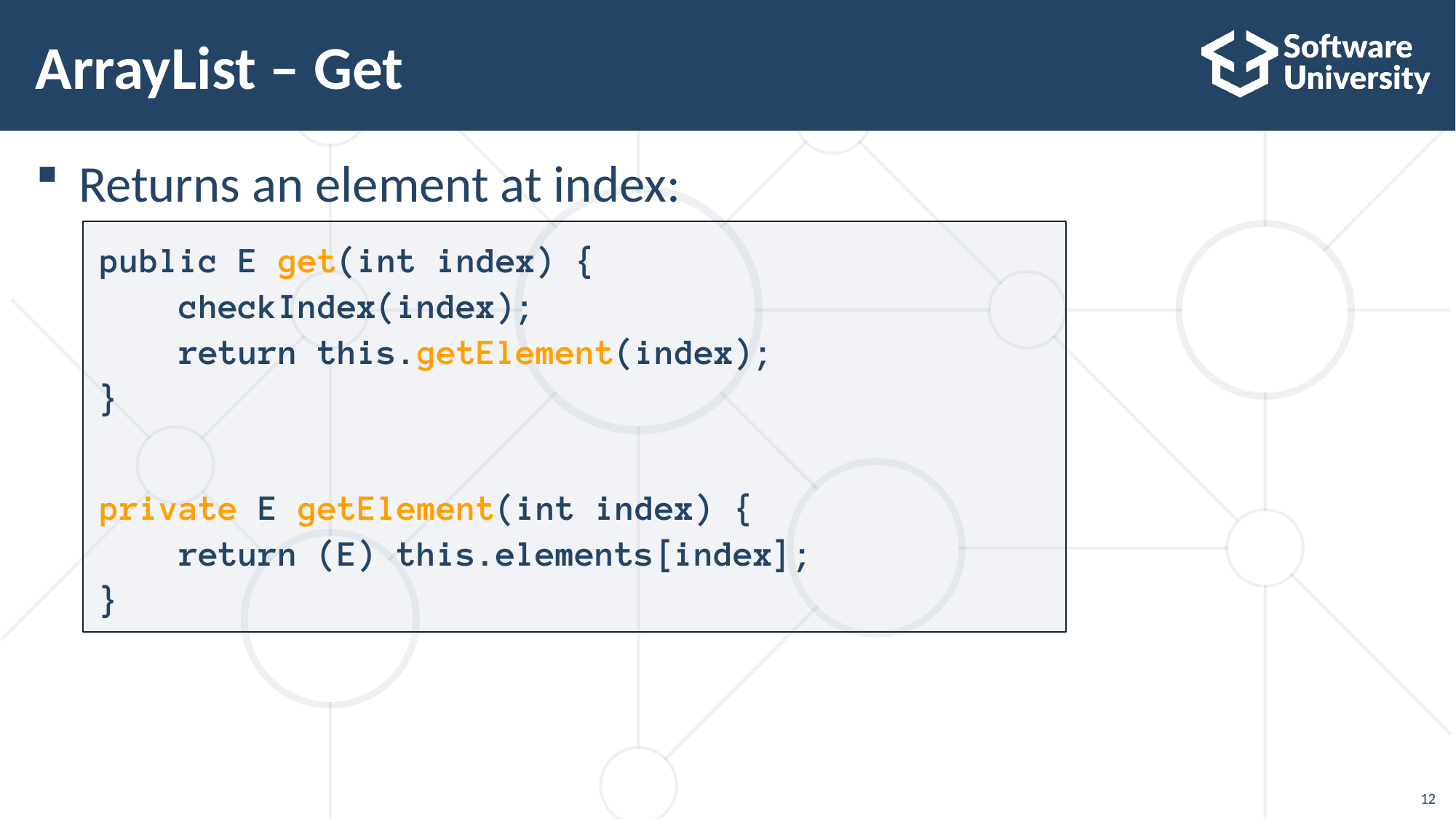

12
# ArrayList – Get
Returns an element at index:
public E get(int index) {
    checkIndex(index);
    return this.getElement(index);
}
private E getElement(int index) {
    return (E) this.elements[index];
}